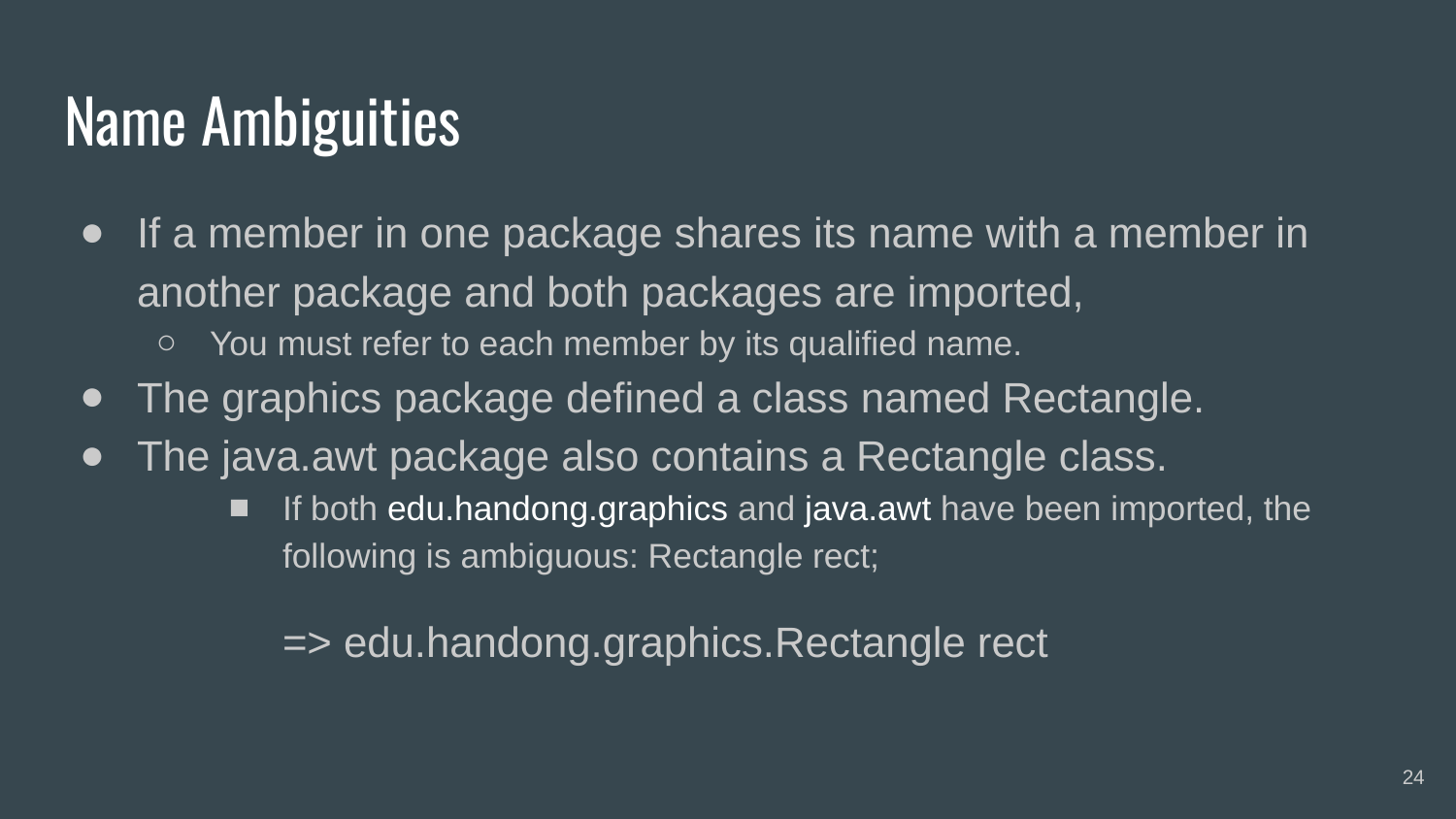

# Name Ambiguities
If a member in one package shares its name with a member in another package and both packages are imported,
You must refer to each member by its qualified name.
The graphics package defined a class named Rectangle.
The java.awt package also contains a Rectangle class.
If both edu.handong.graphics and java.awt have been imported, the following is ambiguous: Rectangle rect;
=> edu.handong.graphics.Rectangle rect

24